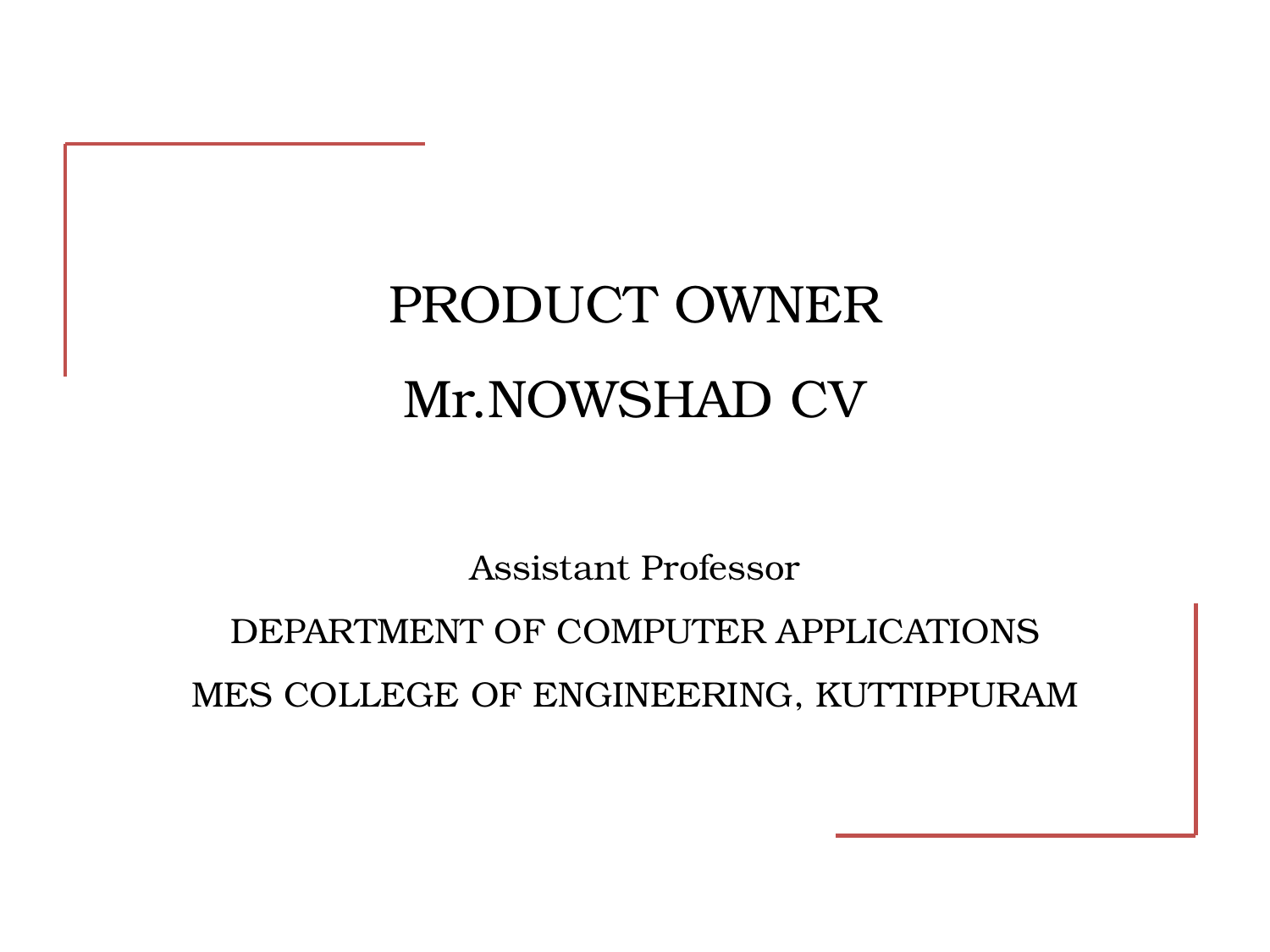

# PRODUCT OWNER Mr.NOWSHAD CV Assistant Professor DEPARTMENT OF COMPUTER APPLICATIONS MES COLLEGE OF ENGINEERING, KUTTIPPURAM